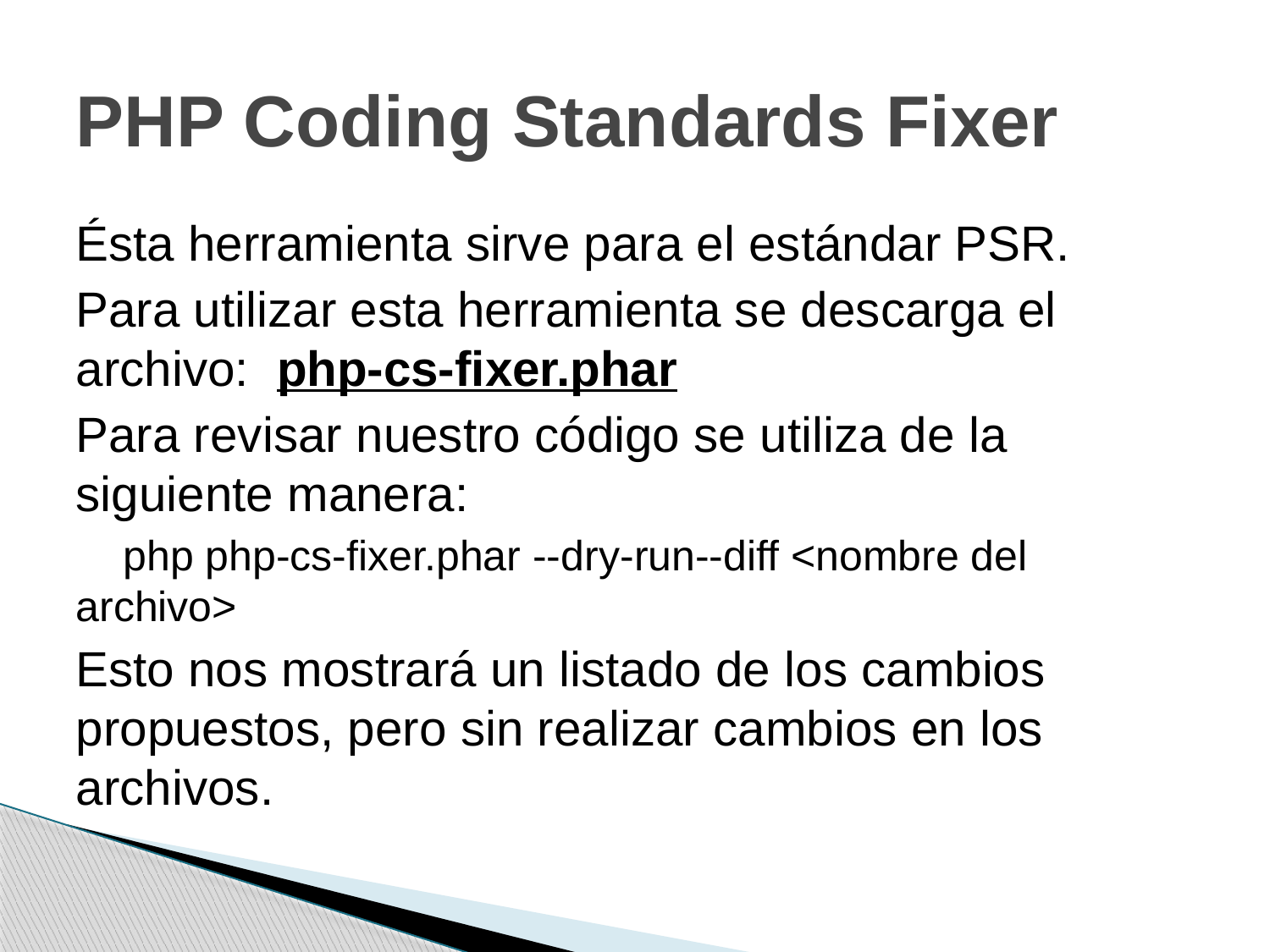

# PHP Coding Standards Fixer
Ésta herramienta sirve para el estándar PSR.
Para utilizar esta herramienta se descarga el archivo:  php-cs-fixer.phar
Para revisar nuestro código se utiliza de la siguiente manera:
    php php-cs-fixer.phar --dry-run--diff <nombre del archivo>
Esto nos mostrará un listado de los cambios propuestos, pero sin realizar cambios en los archivos.